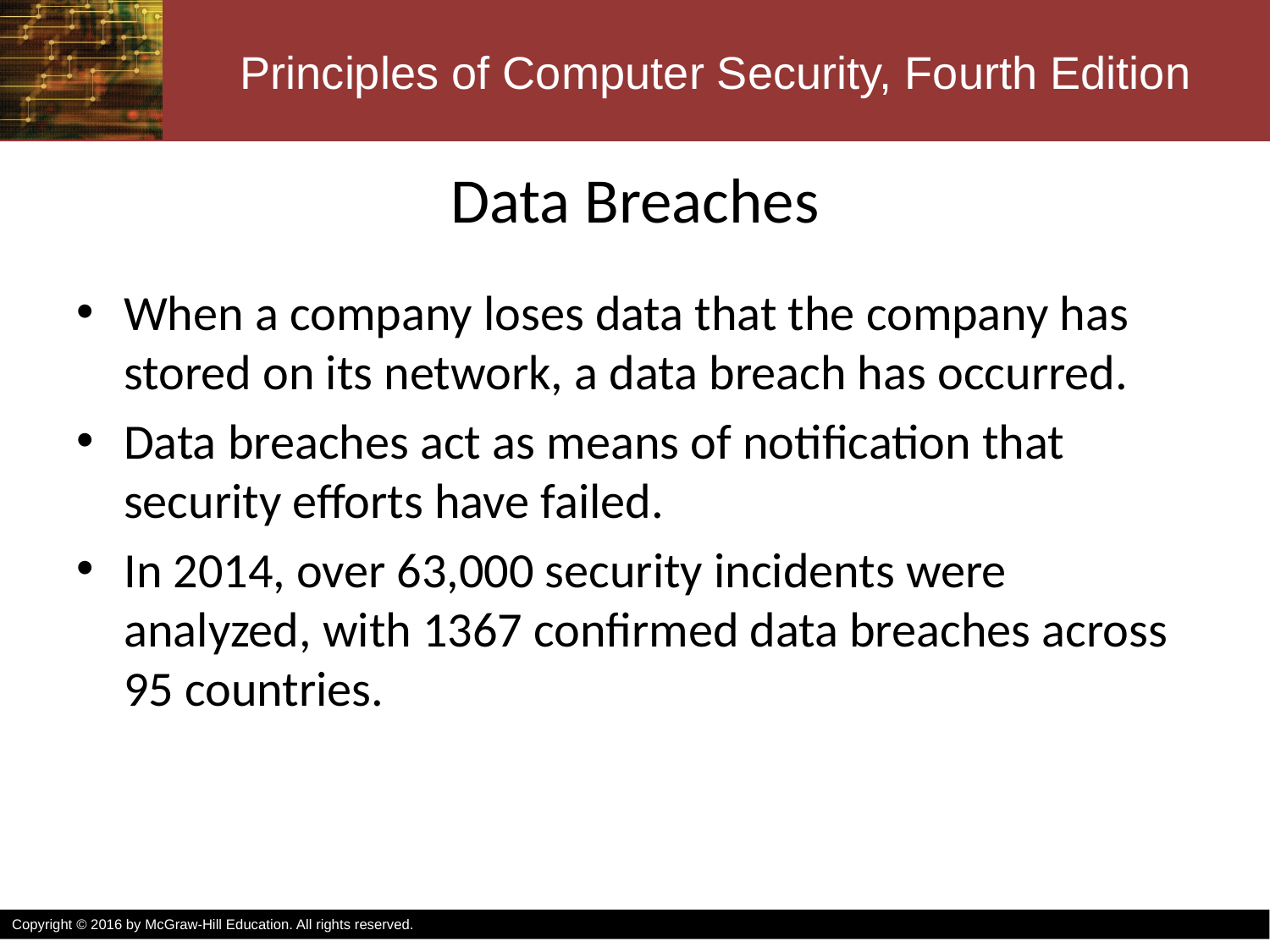

# Data Breaches
When a company loses data that the company has stored on its network, a data breach has occurred.
Data breaches act as means of notification that security efforts have failed.
In 2014, over 63,000 security incidents were analyzed, with 1367 confirmed data breaches across 95 countries.